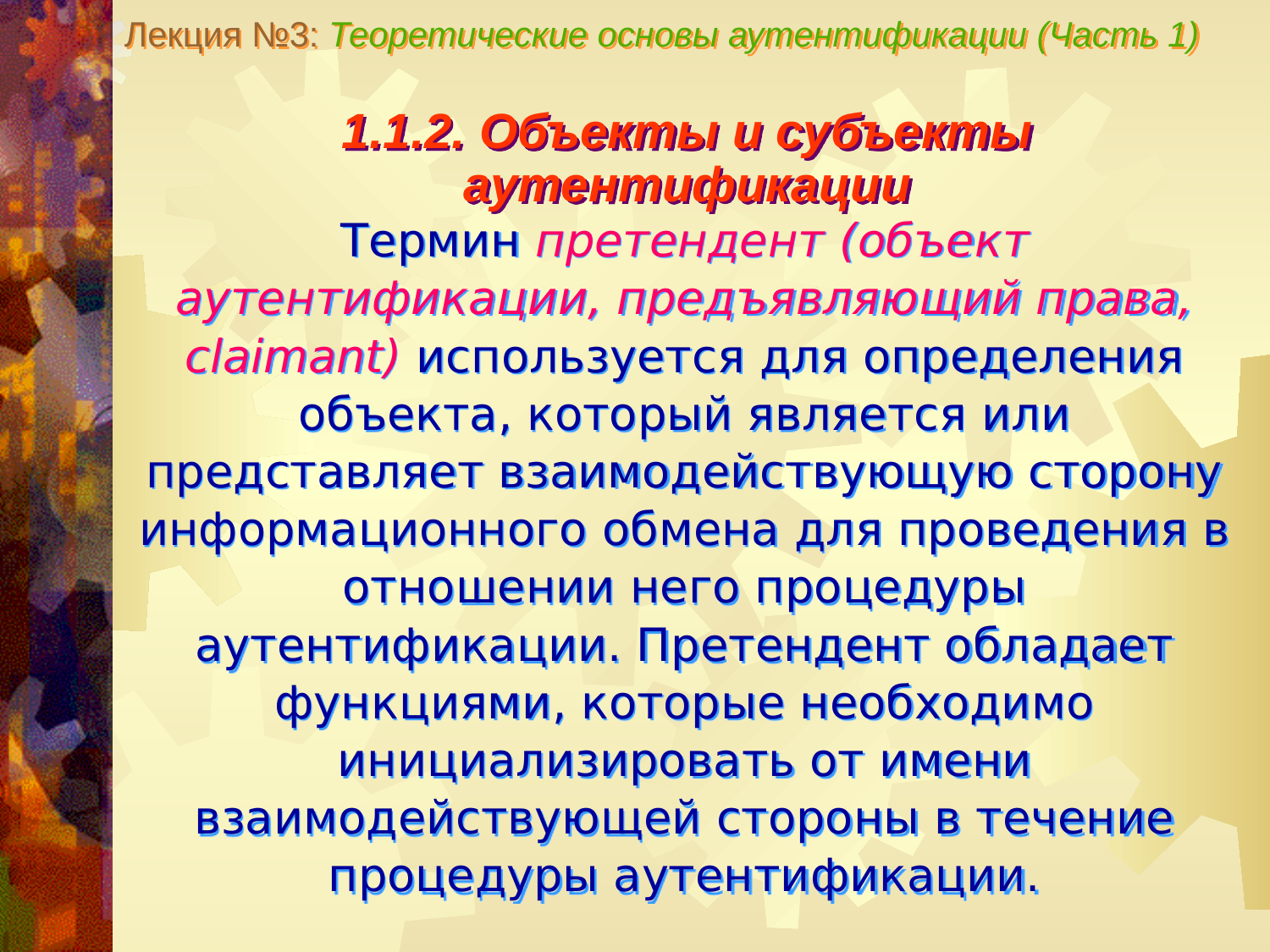

Лекция №3: Теоретические основы аутентификации (Часть 1)
1.1.2. Объекты и субъекты
аутентификации
Термин претендент (объект аутентификации, предъявляющий права, claimant) используется для определения объекта, который является или представляет взаимодействующую сторону информационного обмена для проведения в отношении него процедуры аутентификации. Претендент обладает функциями, которые необходимо инициализировать от имени взаимодействующей стороны в течение процедуры аутентификации.